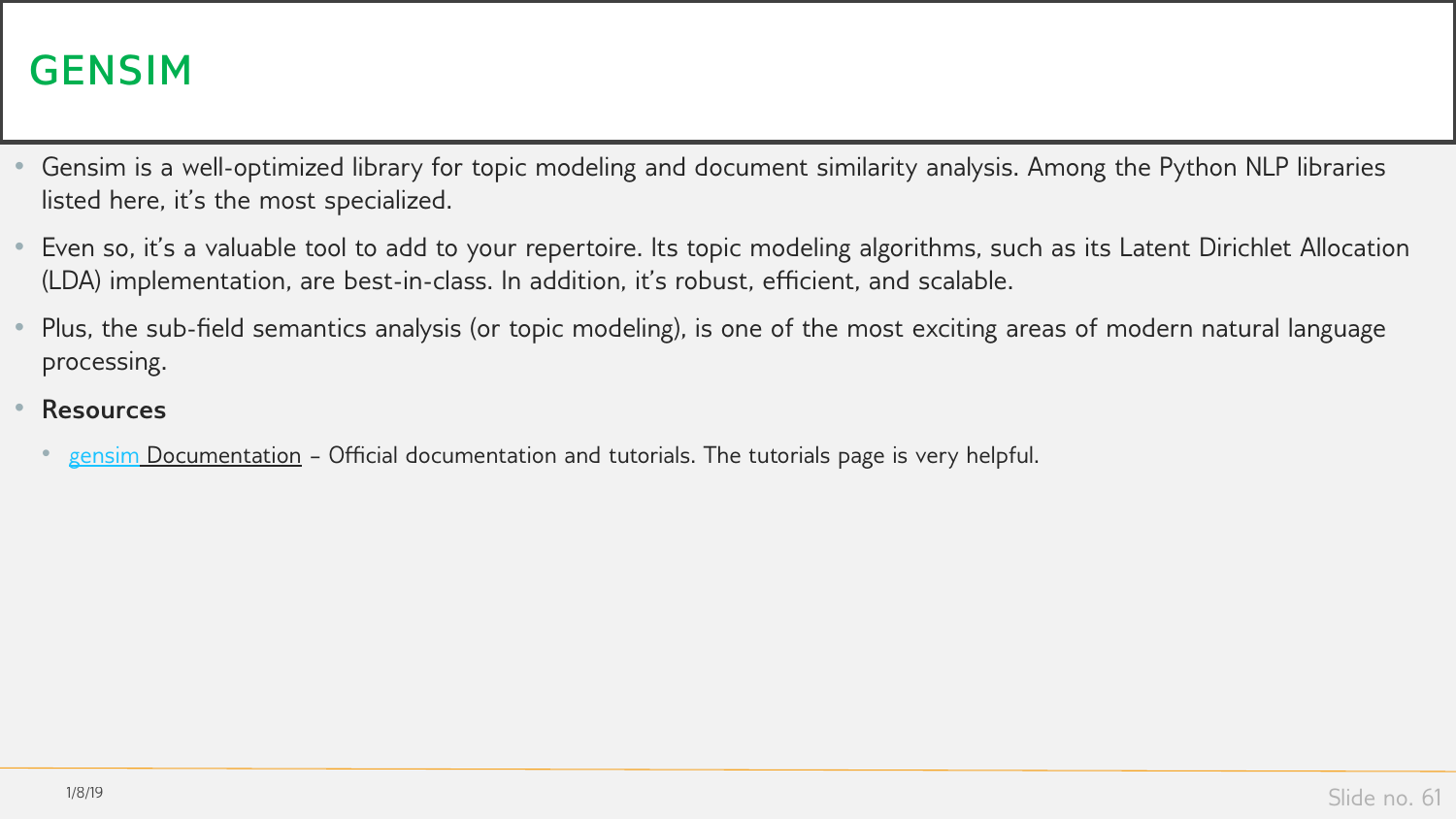

# gensim
Gensim is a well-optimized library for topic modeling and document similarity analysis. Among the Python NLP libraries listed here, it’s the most specialized.
Even so, it’s a valuable tool to add to your repertoire. Its topic modeling algorithms, such as its Latent Dirichlet Allocation (LDA) implementation, are best-in-class. In addition, it’s robust, efficient, and scalable.
Plus, the sub-field semantics analysis (or topic modeling), is one of the most exciting areas of modern natural language processing.
Resources
gensim Documentation – Official documentation and tutorials. The tutorials page is very helpful.

1/8/19
Slide no. 61